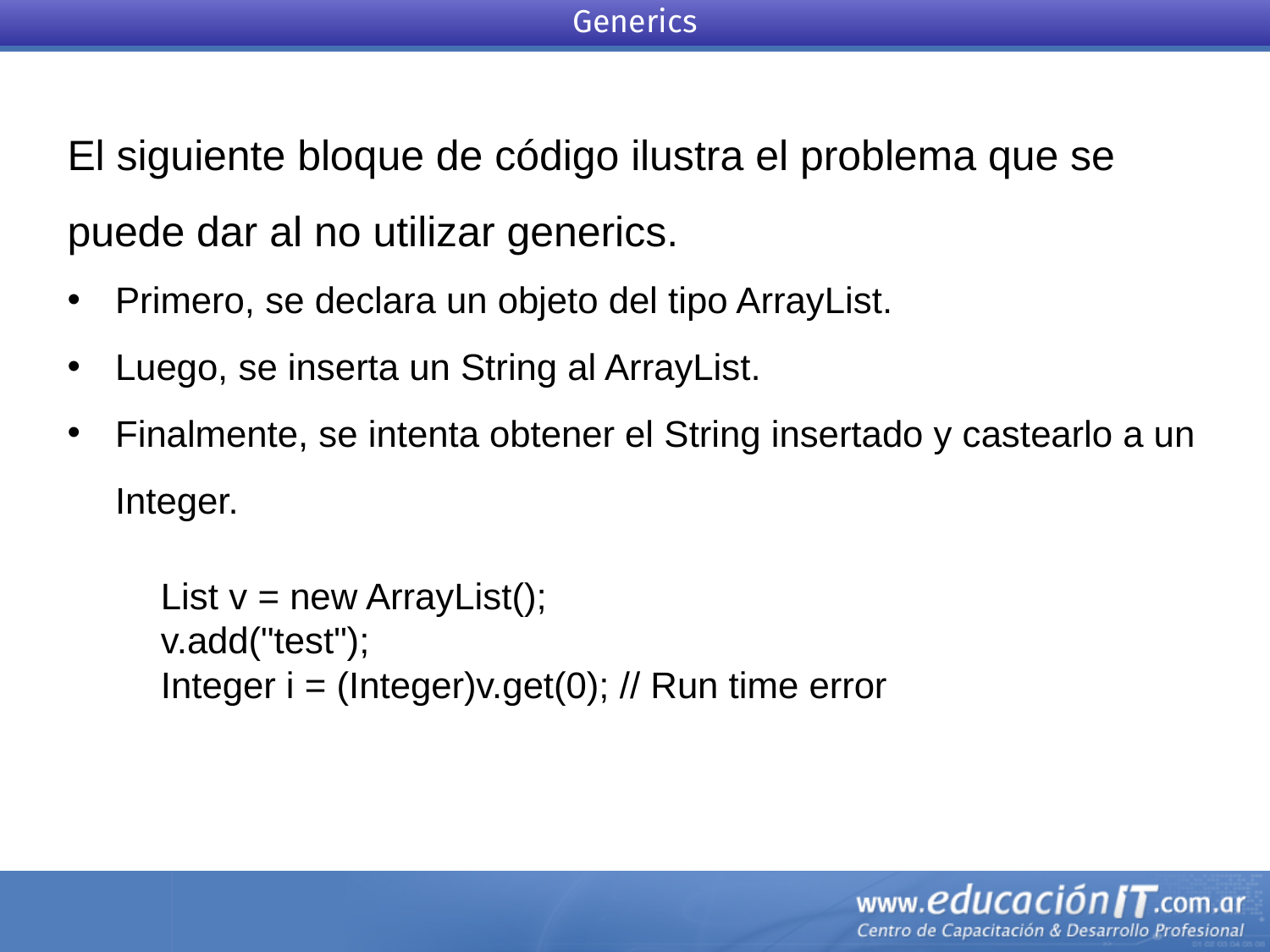

Generics
El siguiente bloque de código ilustra el problema que se puede dar al no utilizar generics.
Primero, se declara un objeto del tipo ArrayList.
Luego, se inserta un String al ArrayList.
Finalmente, se intenta obtener el String insertado y castearlo a un Integer.
List v = new ArrayList();
v.add("test");
Integer i = (Integer)v.get(0); // Run time error